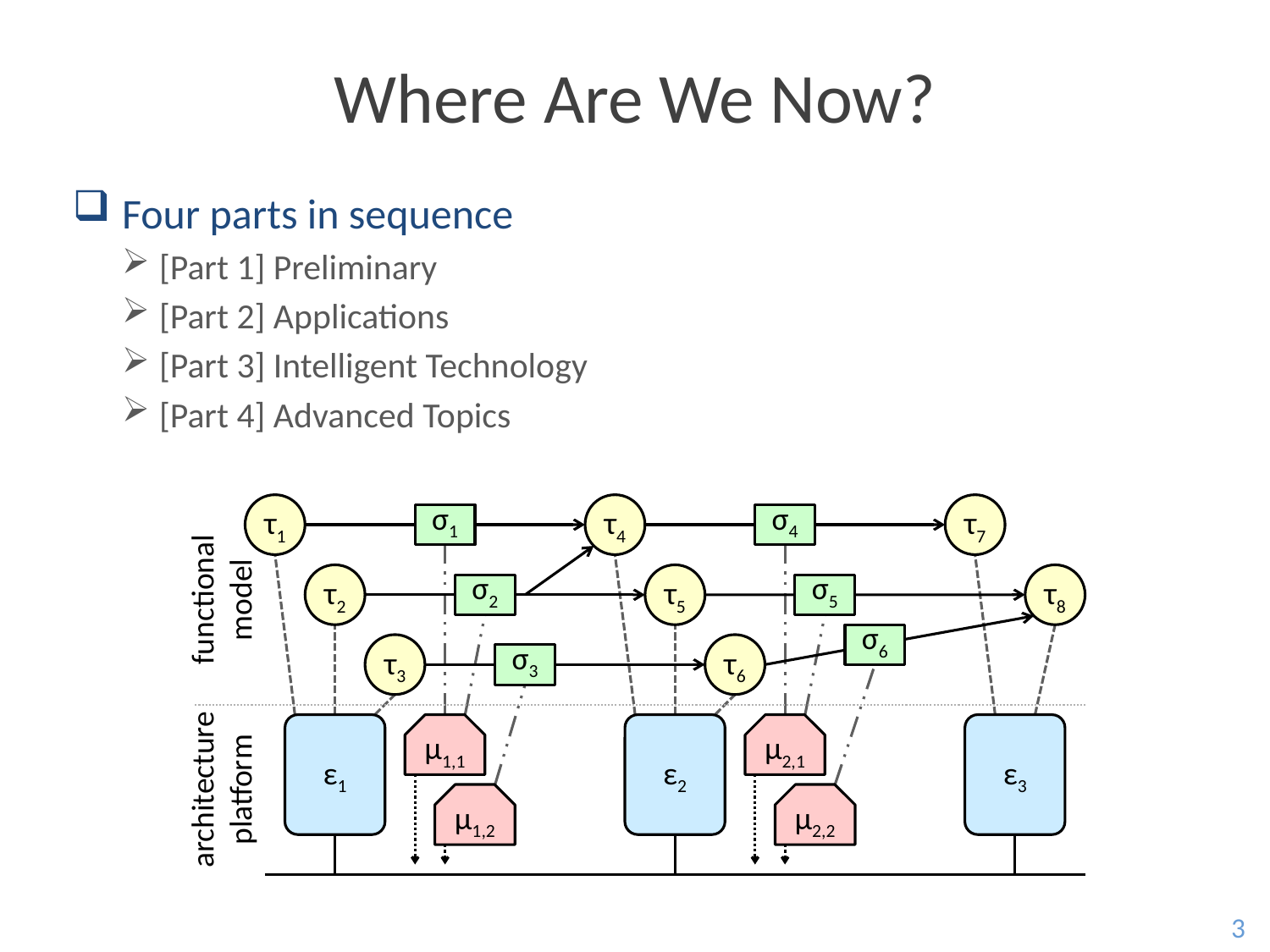

# Where Are We Now?
Four parts in sequence
[Part 1] Preliminary
[Part 2] Applications
[Part 3] Intelligent Technology
[Part 4] Advanced Topics

τ1
τ4
τ7
σ1
σ4
functional
model
τ2
τ5
τ8
σ2
σ5
σ6
τ3
τ6
σ3
ε1
μ1,1
ε2
μ2,1
ε3
architecture
platform
μ1,2
μ2,2
3